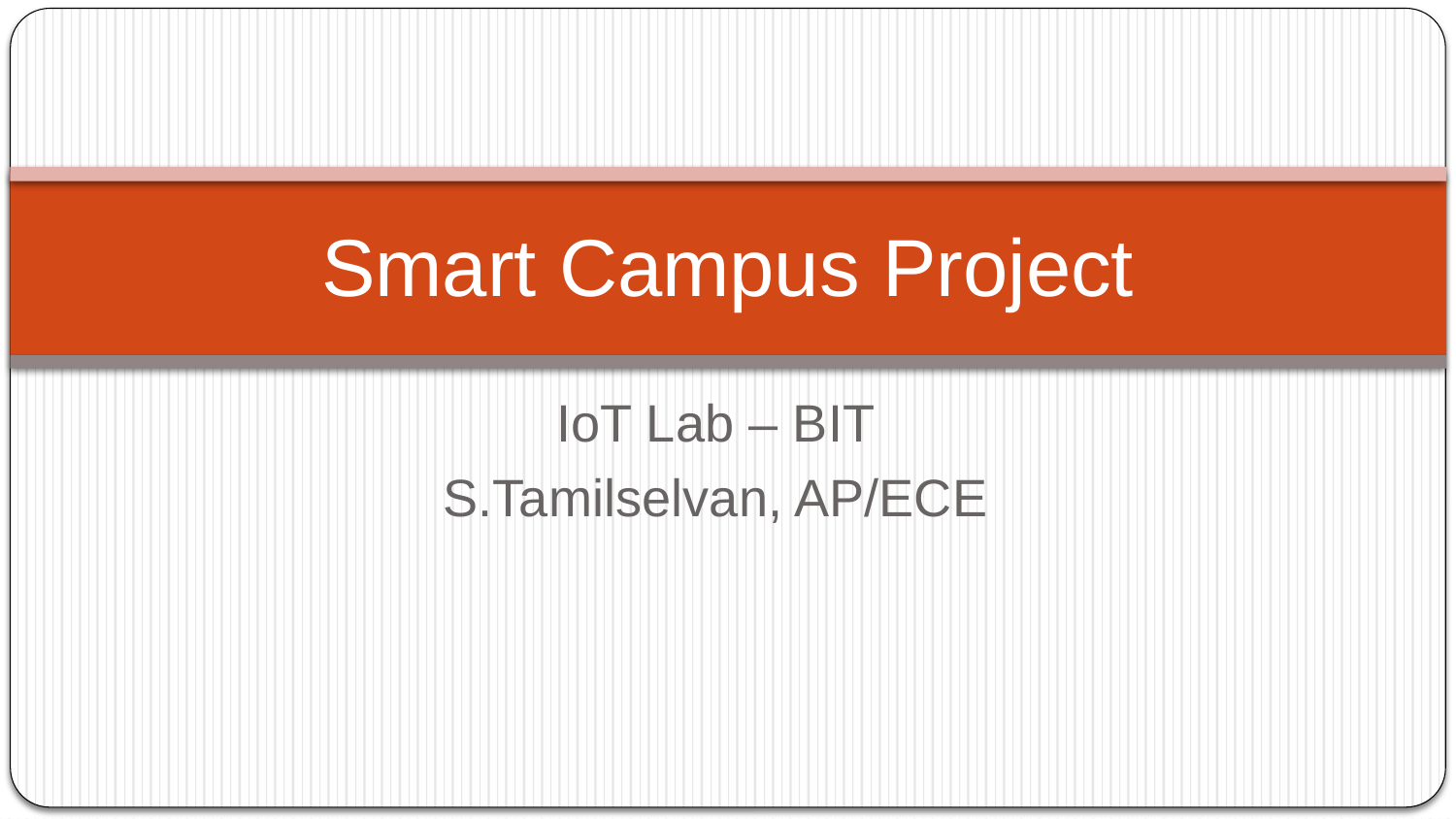

# Smart Campus Project
IoT Lab – BIT
S.Tamilselvan, AP/ECE